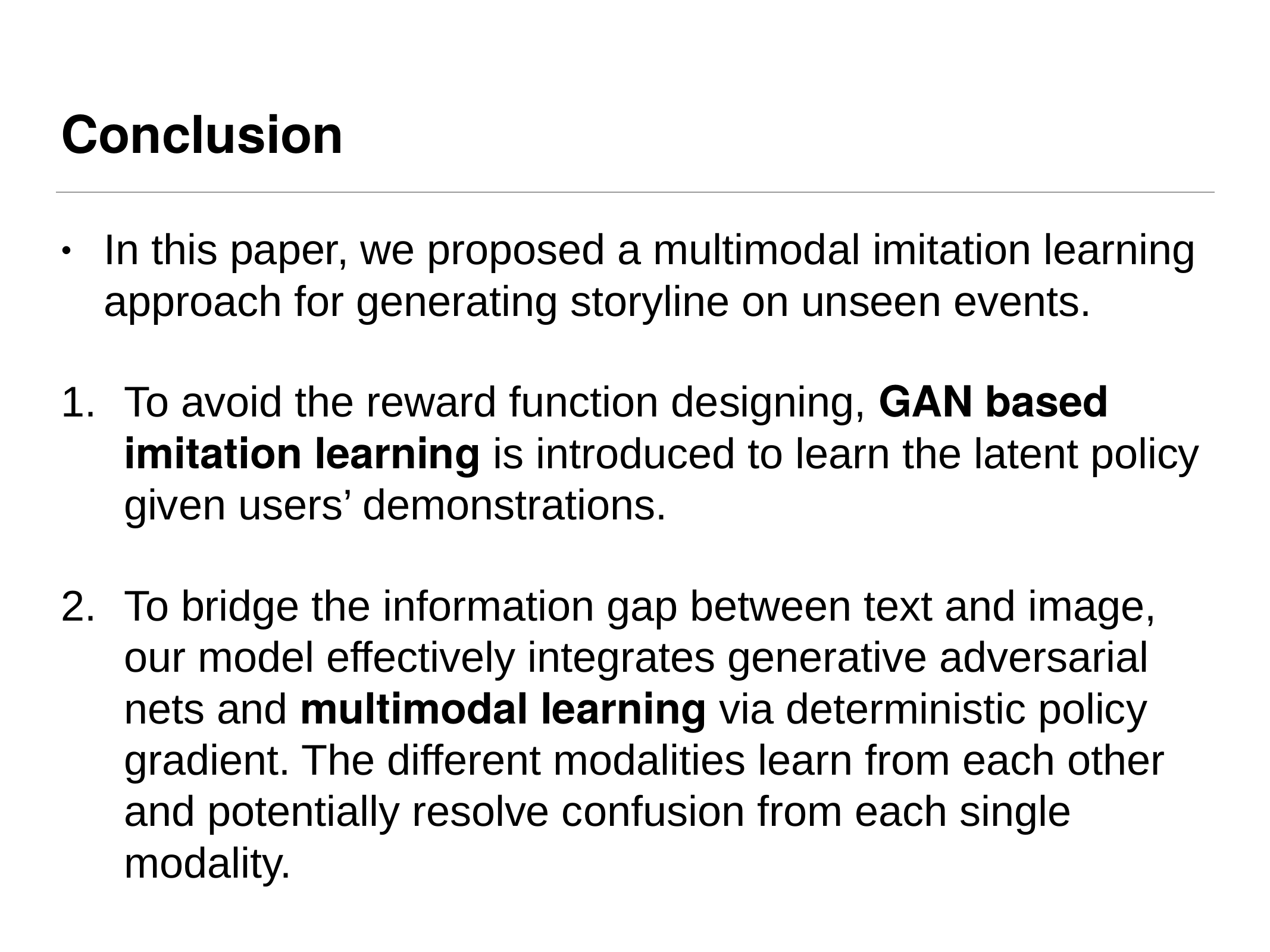

# Conclusion
In this paper, we proposed a multimodal imitation learning approach for generating storyline on unseen events.
To avoid the reward function designing, GAN based imitation learning is introduced to learn the latent policy given users’ demonstrations.
To bridge the information gap between text and image, our model effectively integrates generative adversarial nets and multimodal learning via deterministic policy gradient. The different modalities learn from each other and potentially resolve confusion from each single modality.